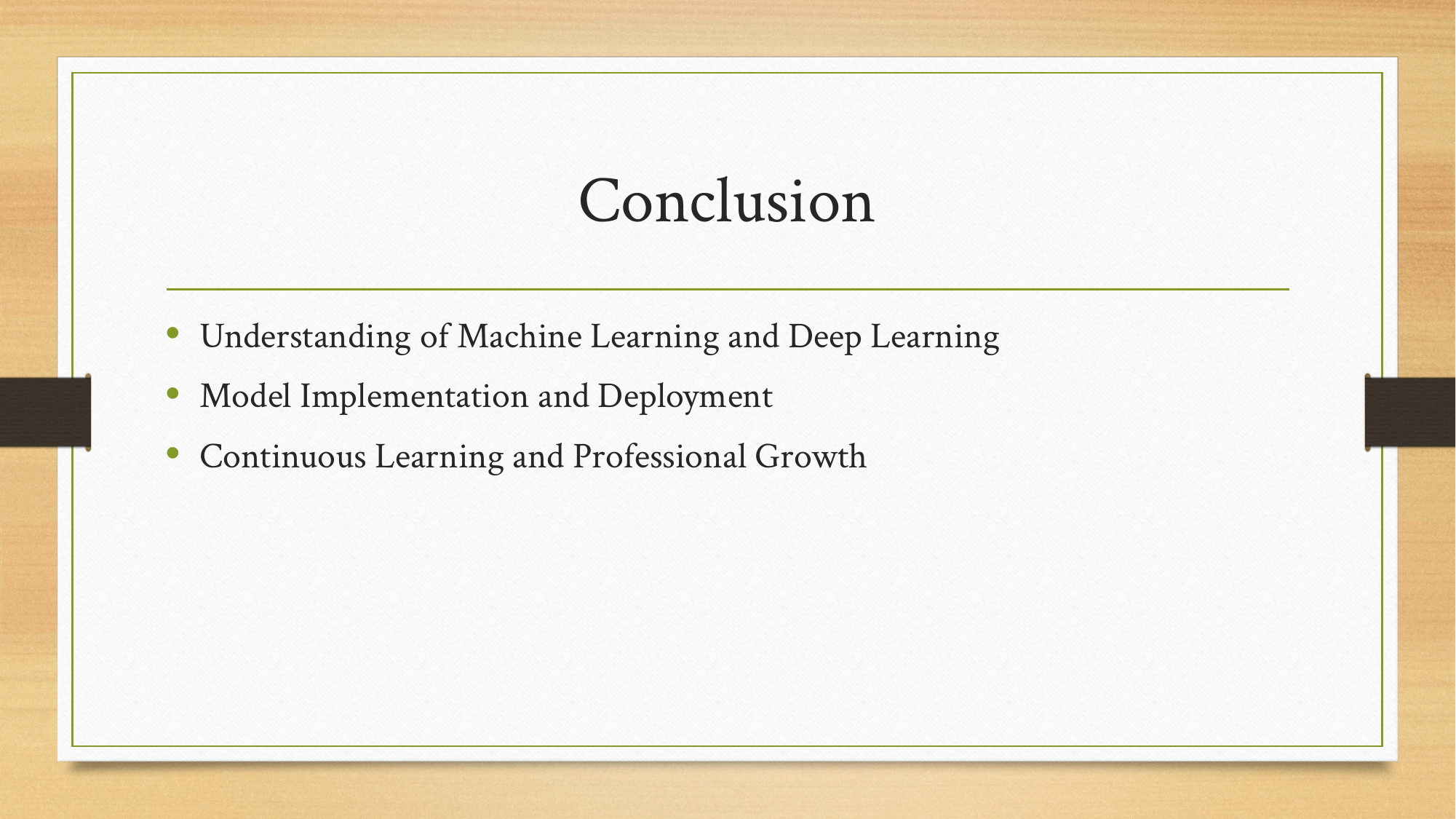

# Conclusion
Understanding of Machine Learning and Deep Learning
Model Implementation and Deployment
Continuous Learning and Professional Growth